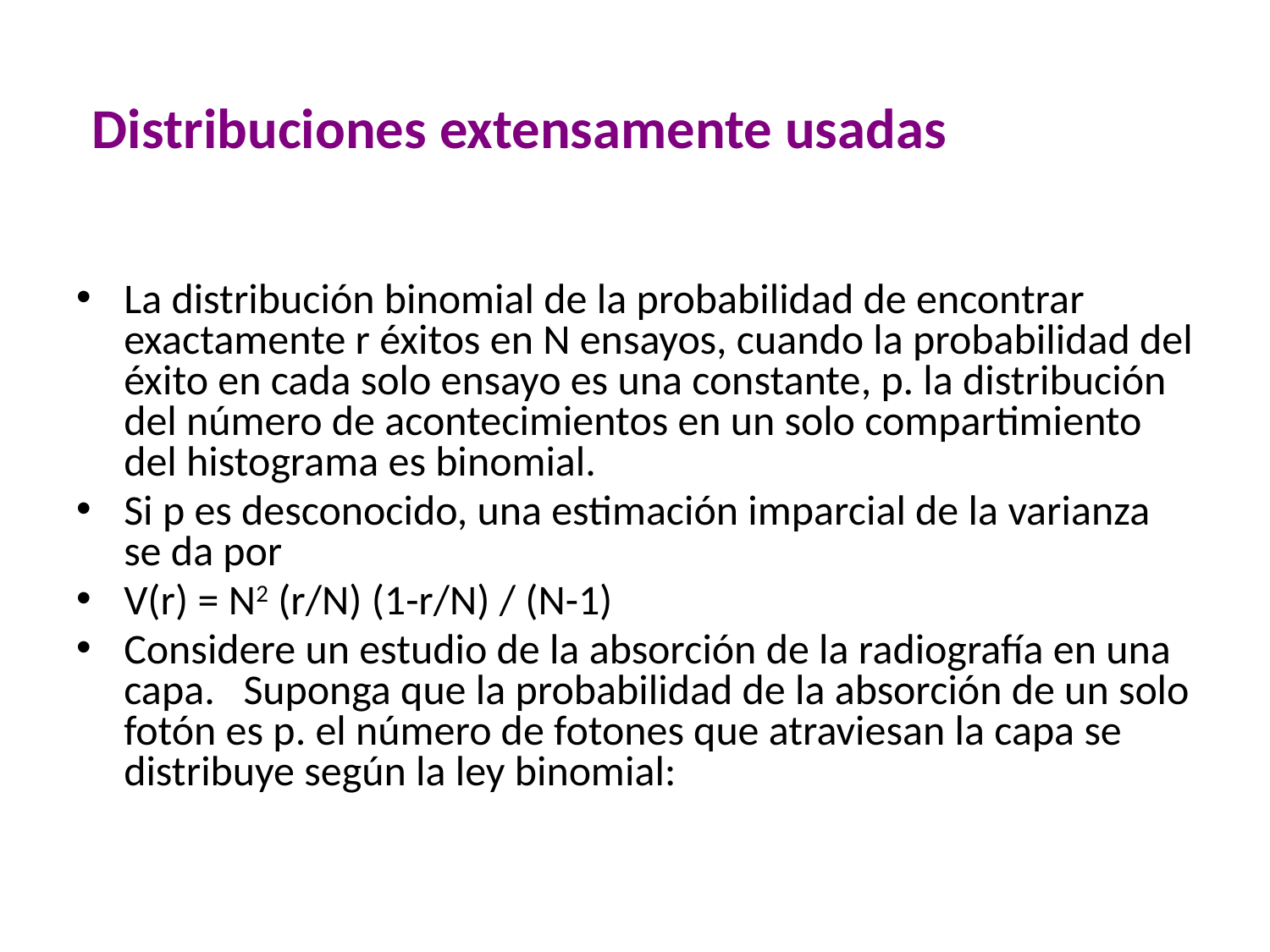

# Distribuciones extensamente usadas
La distribución binomial de la probabilidad de encontrar exactamente r éxitos en N ensayos, cuando la probabilidad del éxito en cada solo ensayo es una constante, p. la distribución del número de acontecimientos en un solo compartimiento del histograma es binomial.
Si p es desconocido, una estimación imparcial de la varianza se da por
V(r) = N2 (r/N) (1-r/N) / (N-1)
Considere un estudio de la absorción de la radiografía en una capa.   Suponga que la probabilidad de la absorción de un solo fotón es p. el número de fotones que atraviesan la capa se distribuye según la ley binomial: